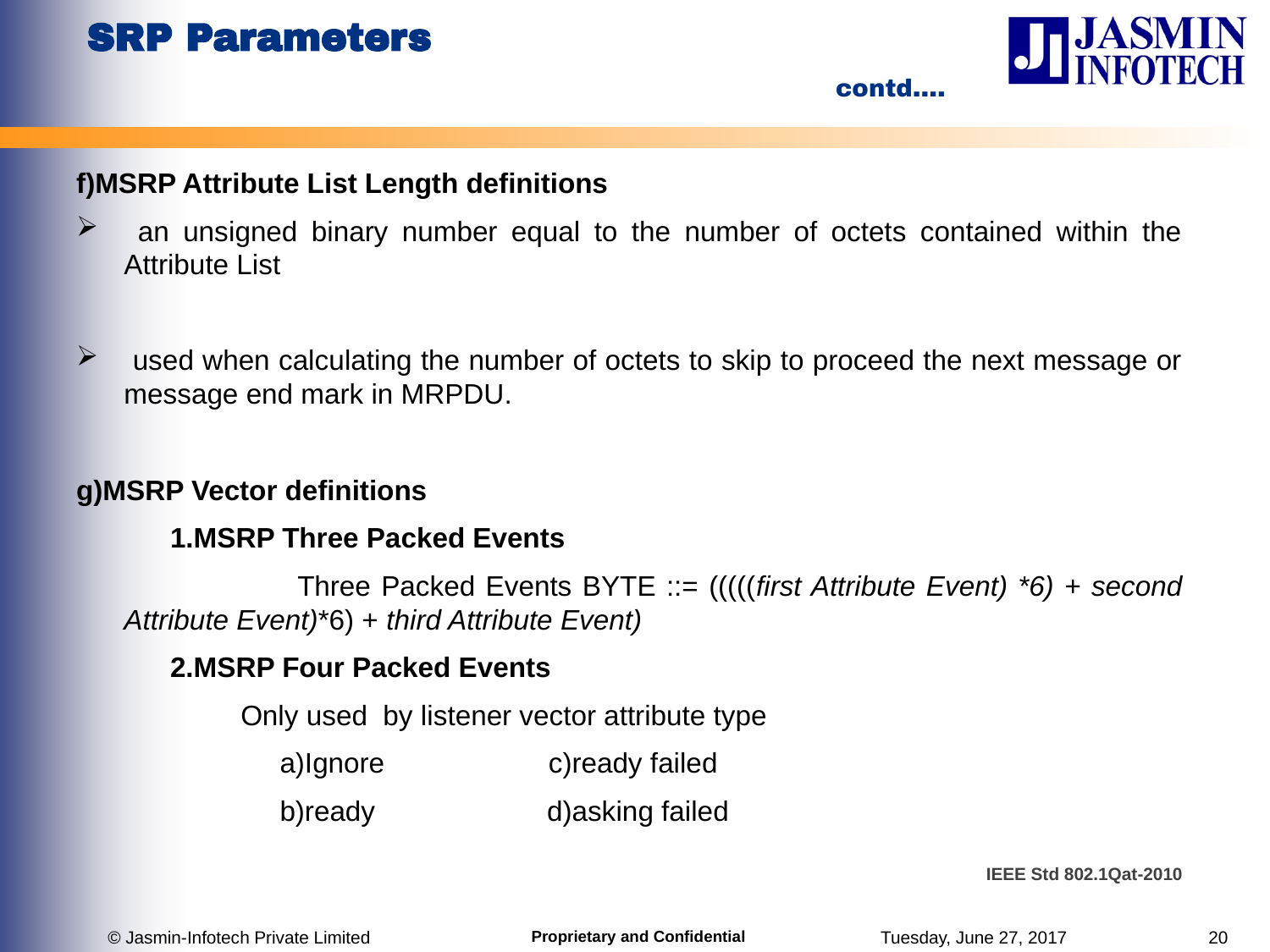

# SRP Parameters contd….
f)MSRP Attribute List Length definitions
 an unsigned binary number equal to the number of octets contained within the Attribute List

 used when calculating the number of octets to skip to proceed the next message or message end mark in MRPDU.

g)MSRP Vector definitions
            1.MSRP Three Packed Events
                     Three Packed Events BYTE ::= (((((first Attribute Event) *6) + second Attribute Event)*6) + third Attribute Event)
            2.MSRP Four Packed Events
                     Only used  by listener vector attribute type
                          a)Ignore                     c)ready failed
                          b)ready                      d)asking failed

IEEE Std 802.1Qat-2010

© Jasmin-Infotech Private Limited
Tuesday, June 27, 2017
20